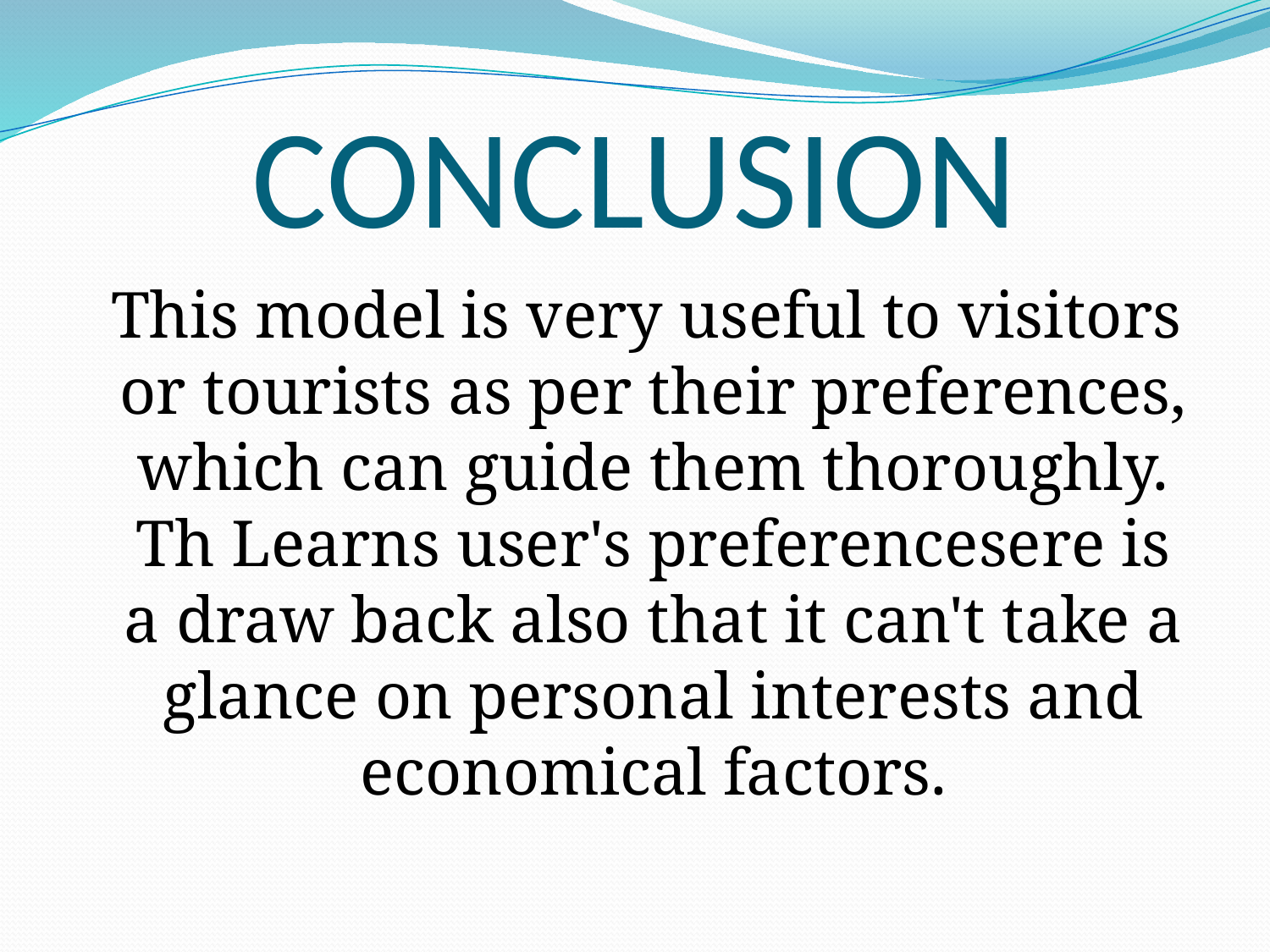

# CONCLUSION
  This model is very useful to visitors or tourists as per their preferences, which can guide them thoroughly. Th Learns user's preferencesere is a draw back also that it can't take a glance on personal interests and economical factors.